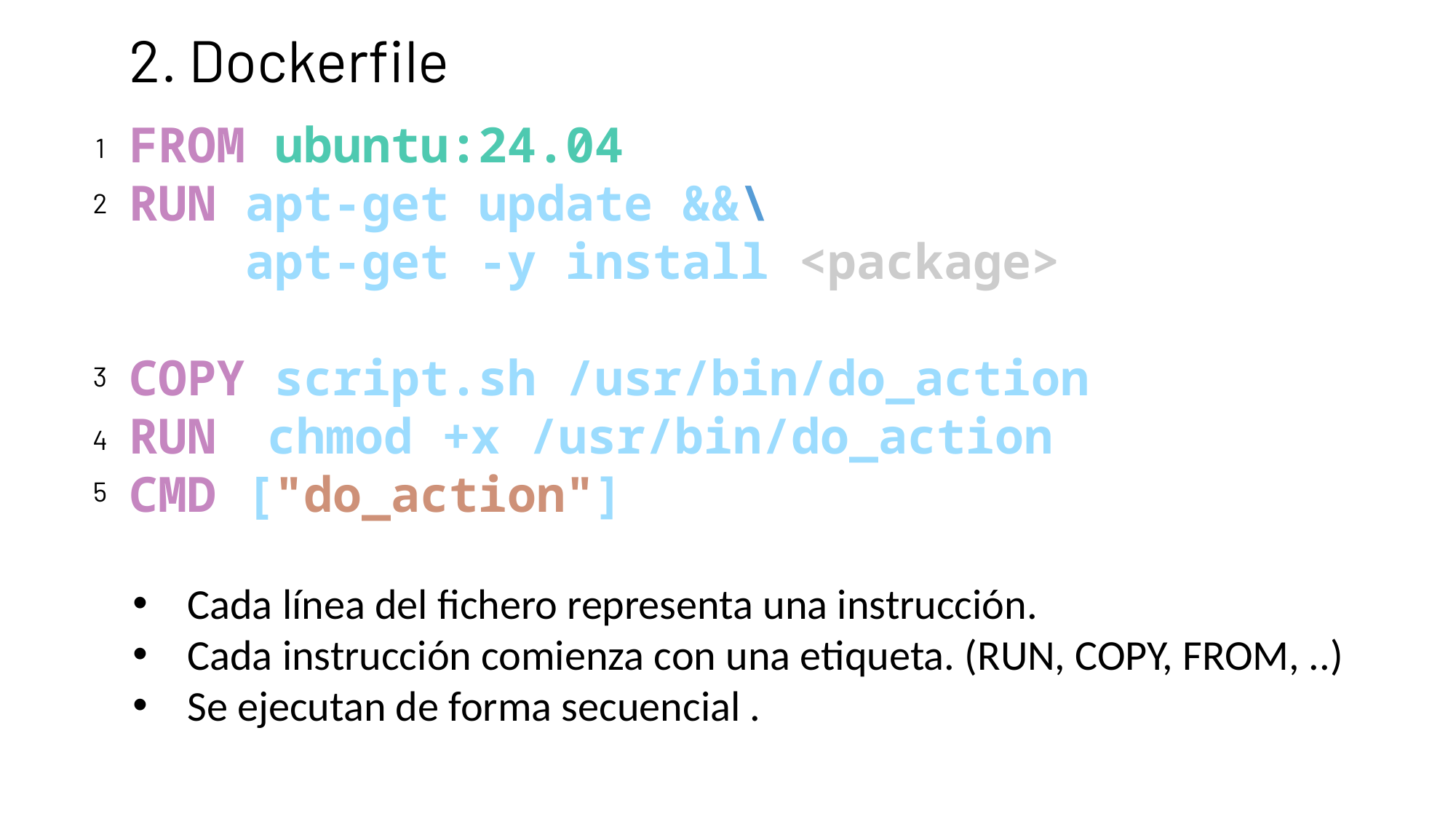

2. Dockerfile
FROM ubuntu:24.04
RUN apt-get update &&\
    apt-get -y install <package>
COPY script.sh /usr/bin/do_action
RUN	 chmod +x /usr/bin/do_action
CMD ["do_action"]

1
2
3
4
5
Cada línea del fichero representa una instrucción.
Cada instrucción comienza con una etiqueta. (RUN, COPY, FROM, ..)
Se ejecutan de forma secuencial .